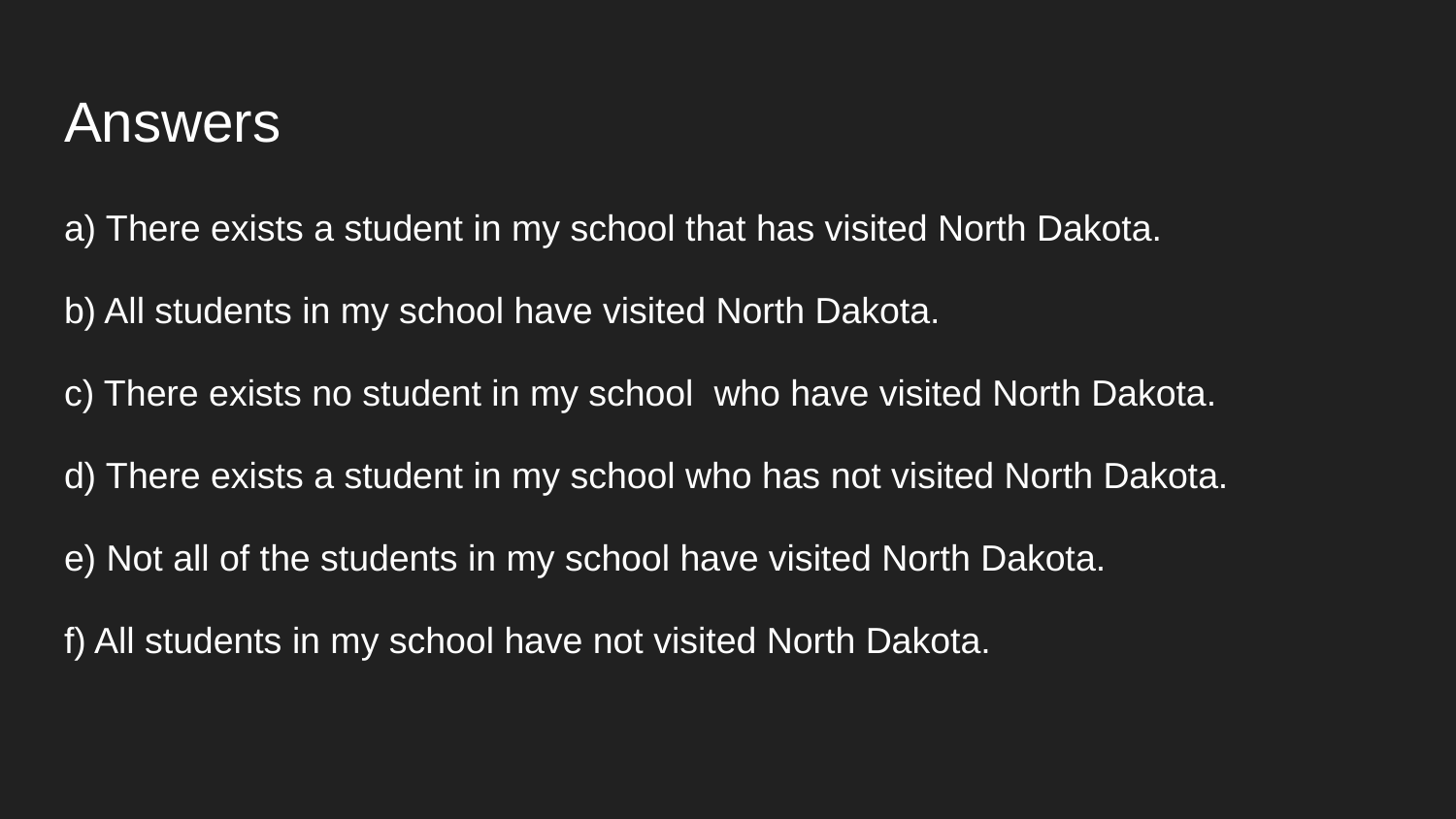

# Answers
a) There exists a student in my school that has visited North Dakota.
b) All students in my school have visited North Dakota.
c) There exists no student in my school  who have visited North Dakota.
d) There exists a student in my school who has not visited North Dakota.
e) Not all of the students in my school have visited North Dakota.
f) All students in my school have not visited North Dakota.